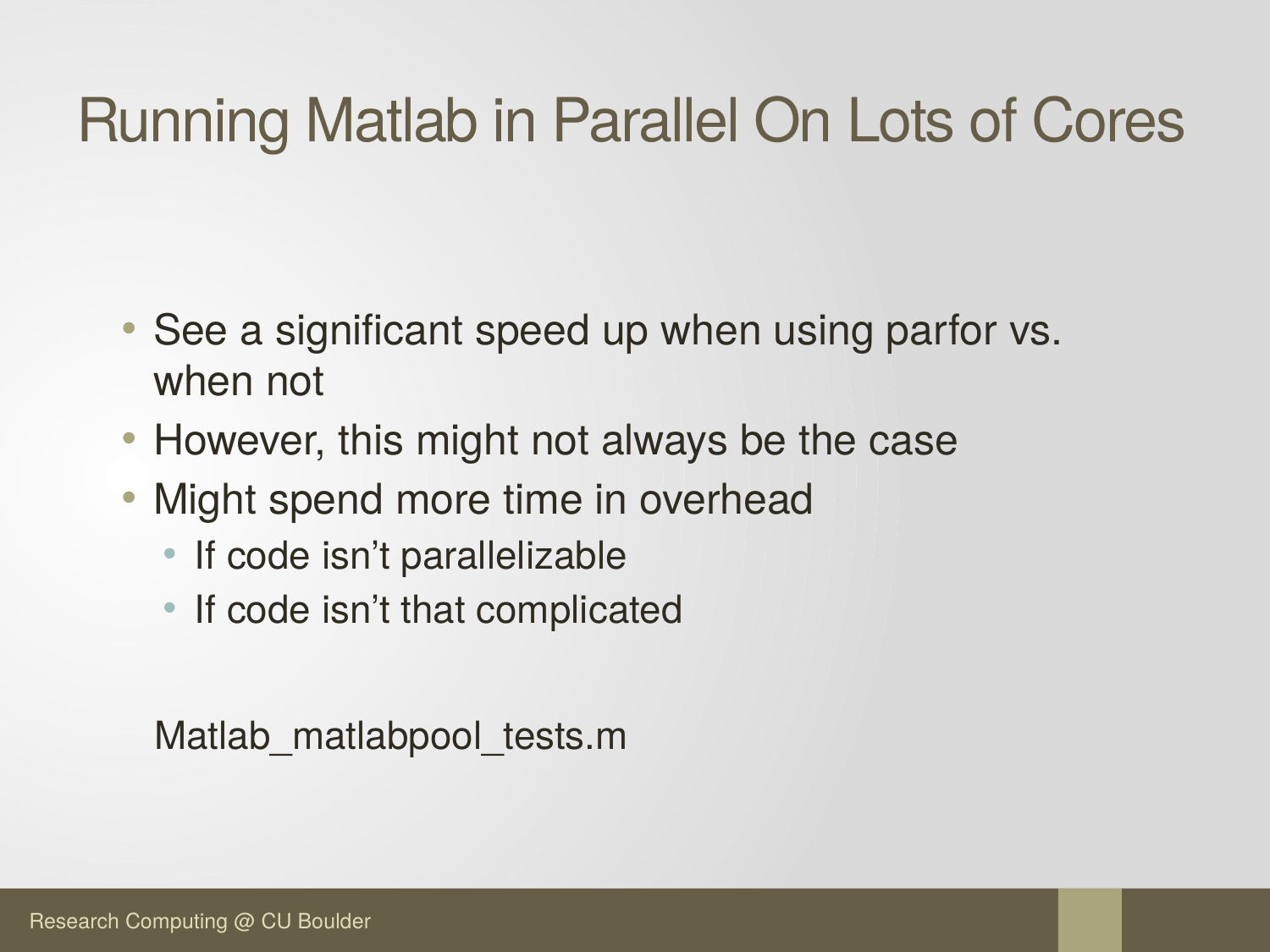

# Running Matlab in Parallel On Lots of Cores
See a significant speed up when using parfor vs. when not
However, this might not always be the case
Might spend more time in overhead
If code isn’t parallelizable
If code isn’t that complicated

Matlab_matlabpool_tests.m